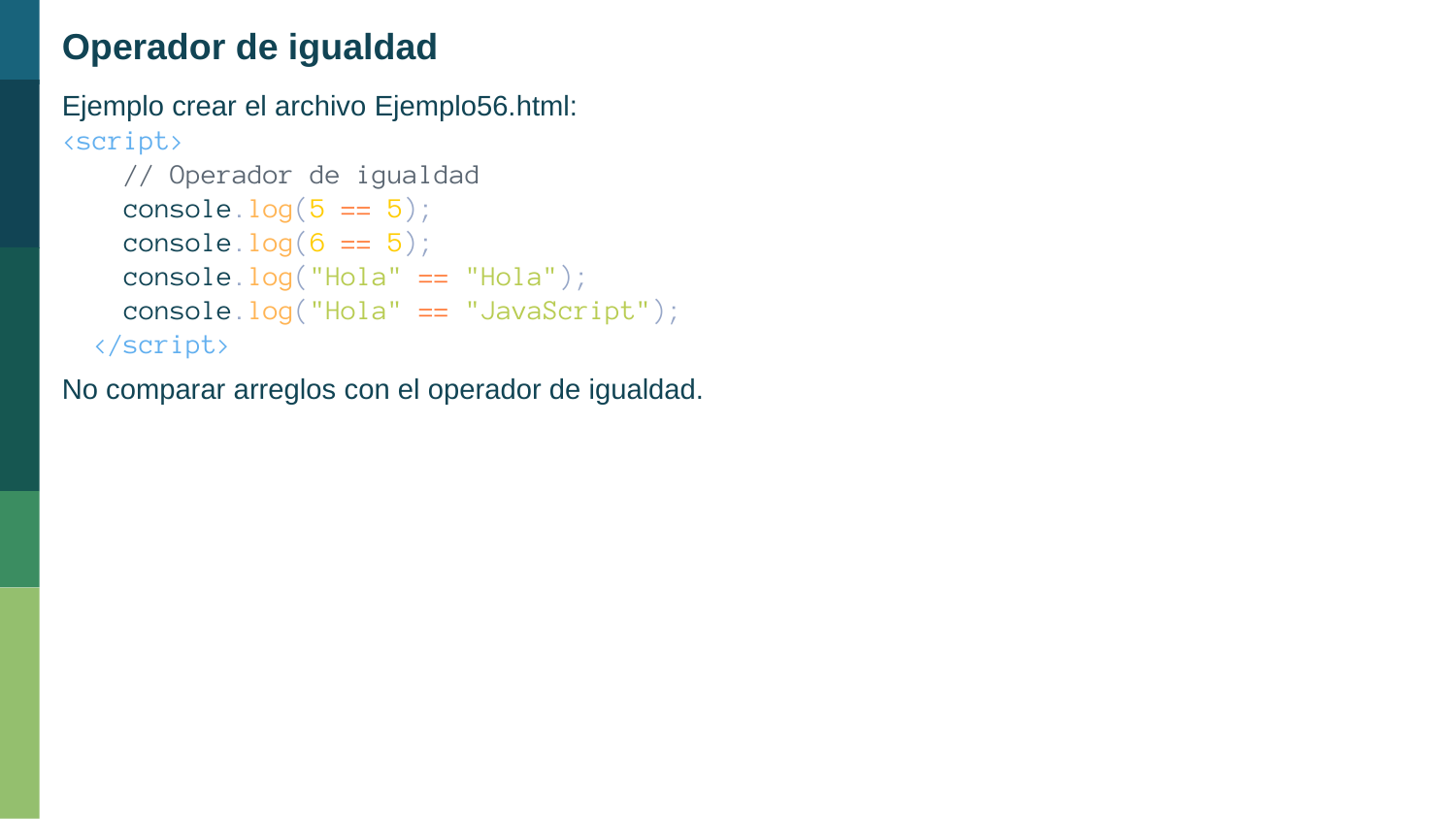

Operador de igualdad
Ejemplo crear el archivo Ejemplo56.html:
<script>
    // Operador de igualdad
    console.log(5 == 5);
    console.log(6 == 5);
    console.log("Hola" == "Hola");
    console.log("Hola" == "JavaScript");
  </script>
No comparar arreglos con el operador de igualdad.